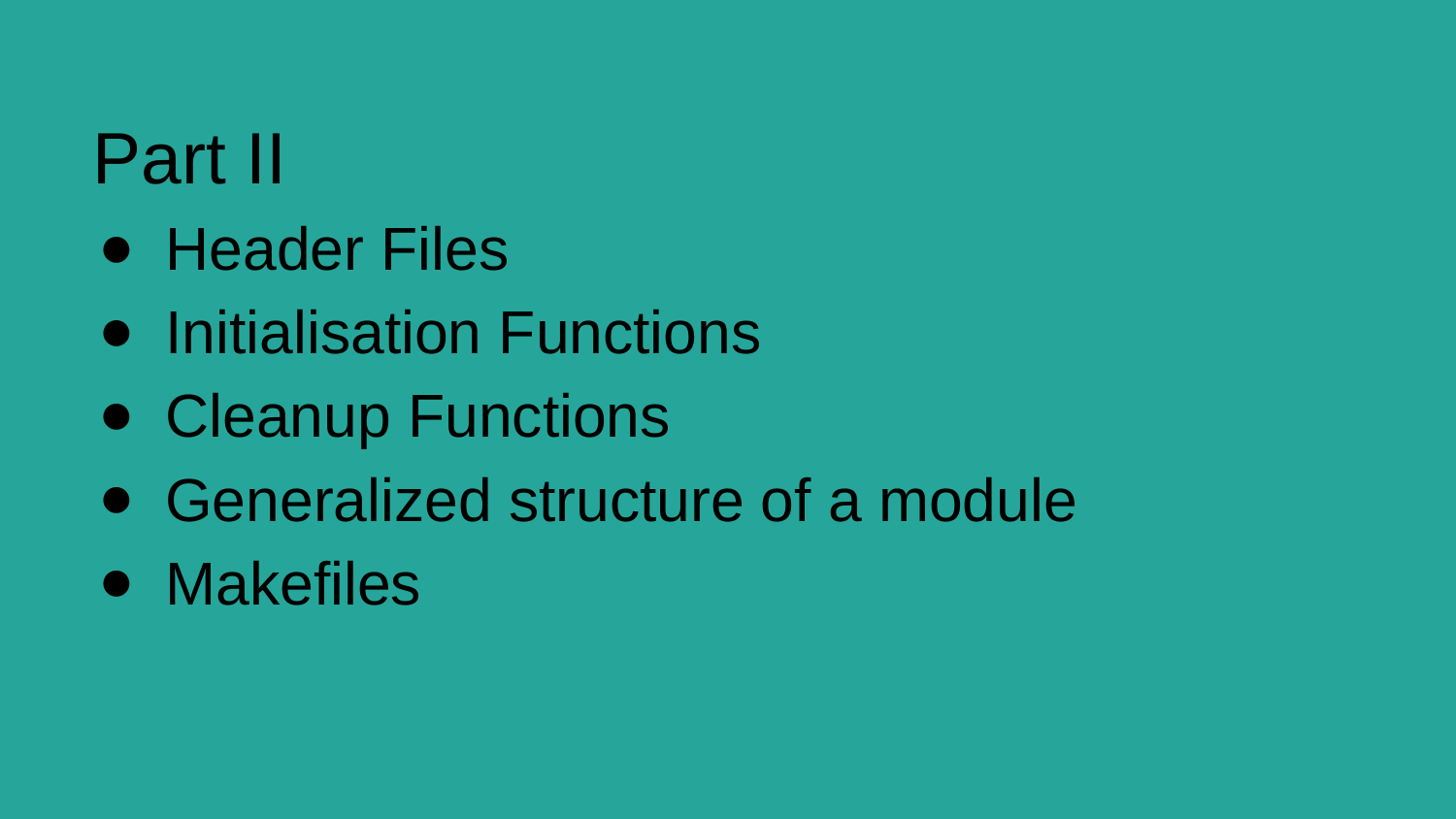

# Part II
Header Files
Initialisation Functions
Cleanup Functions
Generalized structure of a module
Makefiles